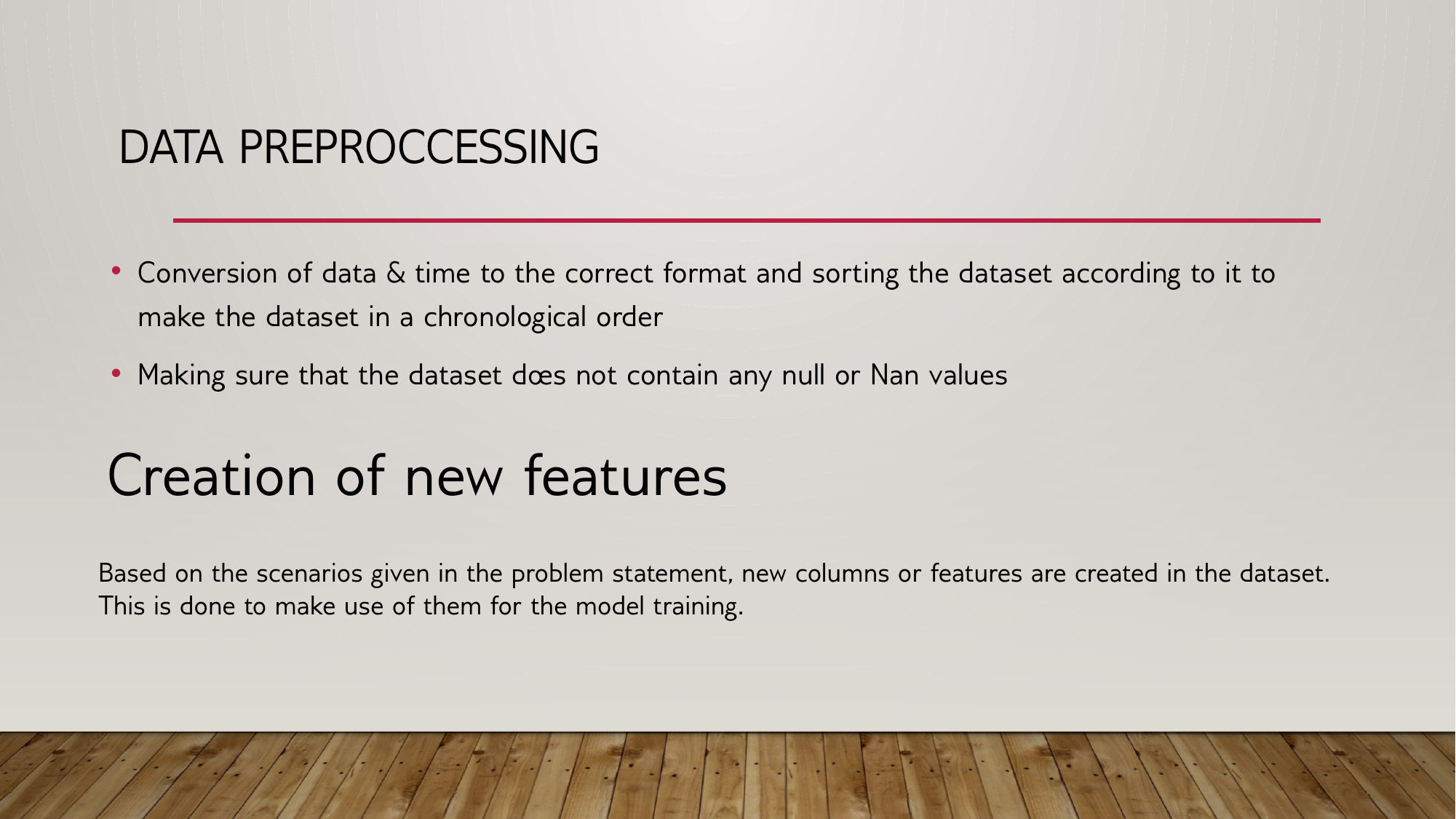

# Data Preproccessing
Conversion of data & time to the correct format and sorting the dataset according to it to make the dataset in a chronological order
Making sure that the dataset does not contain any null or Nan values
Creation of new features
Based on the scenarios given in the problem statement, new columns or features are created in the dataset.
This is done to make use of them for the model training.